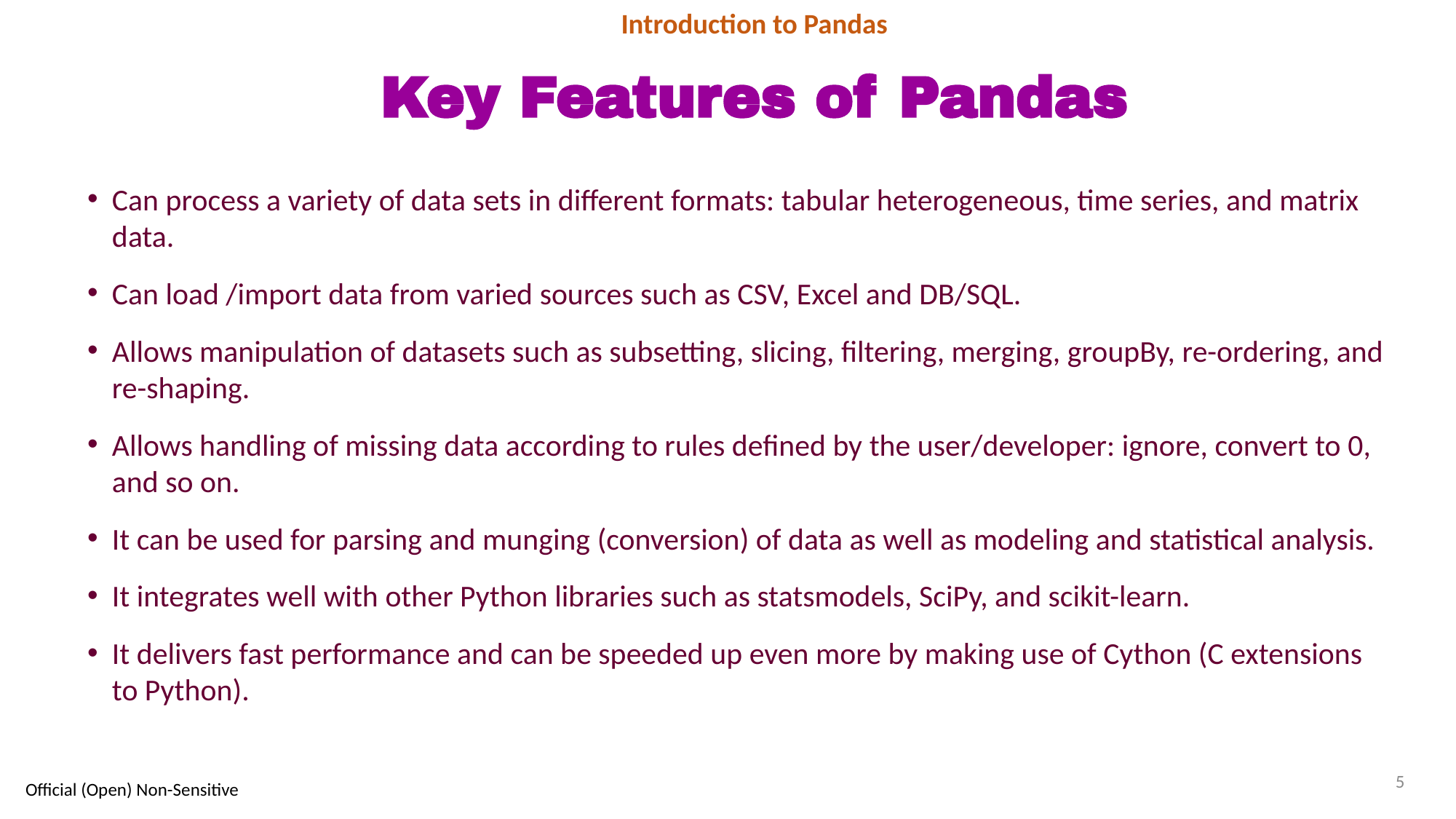

Introduction to Pandas
# Key Features of Pandas
Can process a variety of data sets in different formats: tabular heterogeneous, time series, and matrix data.
Can load /import data from varied sources such as CSV, Excel and DB/SQL.
Allows manipulation of datasets such as subsetting, slicing, filtering, merging, groupBy, re-ordering, and re-shaping.
Allows handling of missing data according to rules defined by the user/developer: ignore, convert to 0, and so on.
It can be used for parsing and munging (conversion) of data as well as modeling and statistical analysis.
It integrates well with other Python libraries such as statsmodels, SciPy, and scikit-learn.
It delivers fast performance and can be speeded up even more by making use of Cython (C extensions to Python).
5
Official (Open) Non-Sensitive